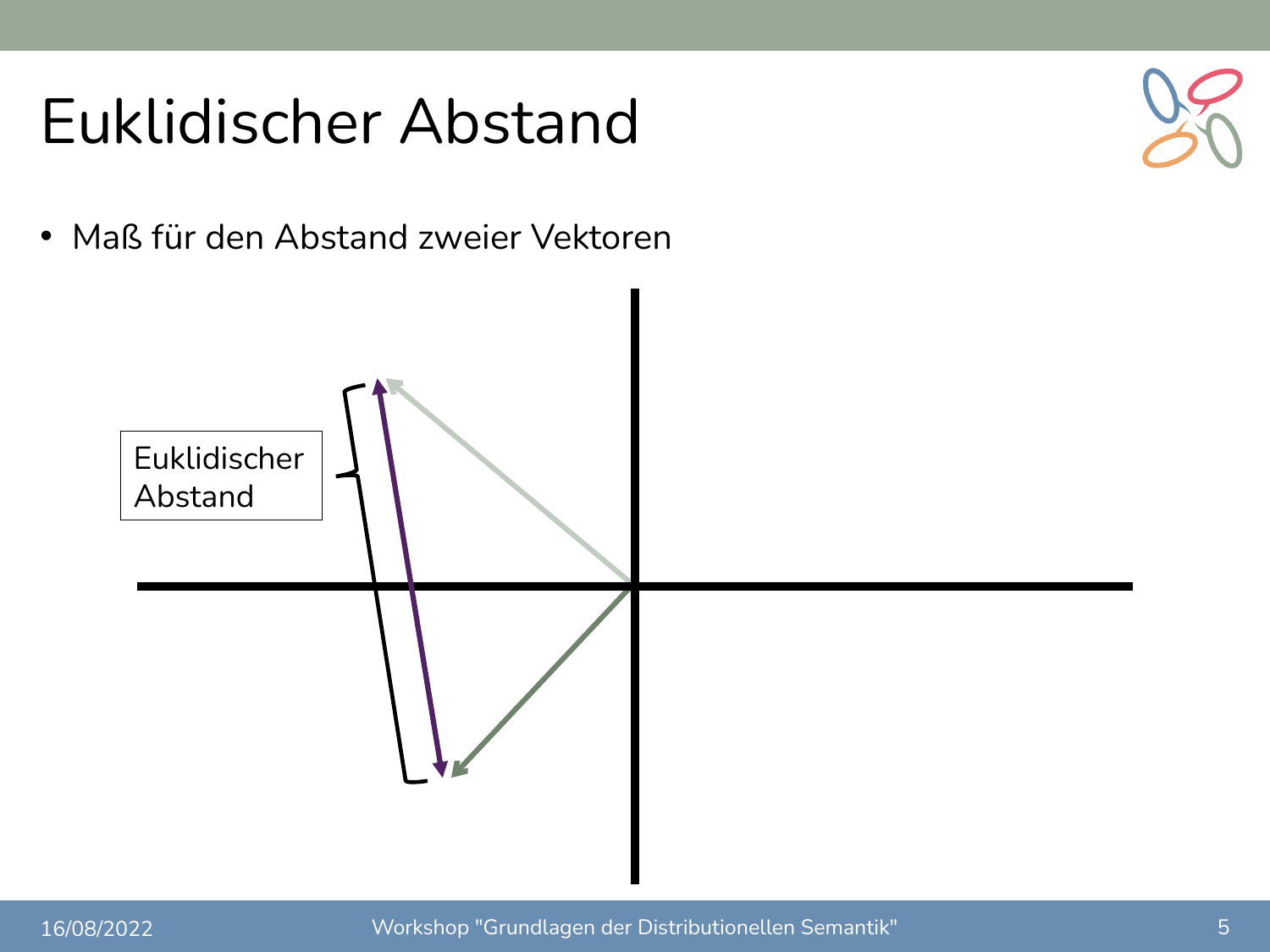

# Euklidischer Abstand
Maß für den Abstand zweier Vektoren

Euklidischer
Abstand
16/08/2022
Workshop "Grundlagen der Distributionellen Semantik"
5